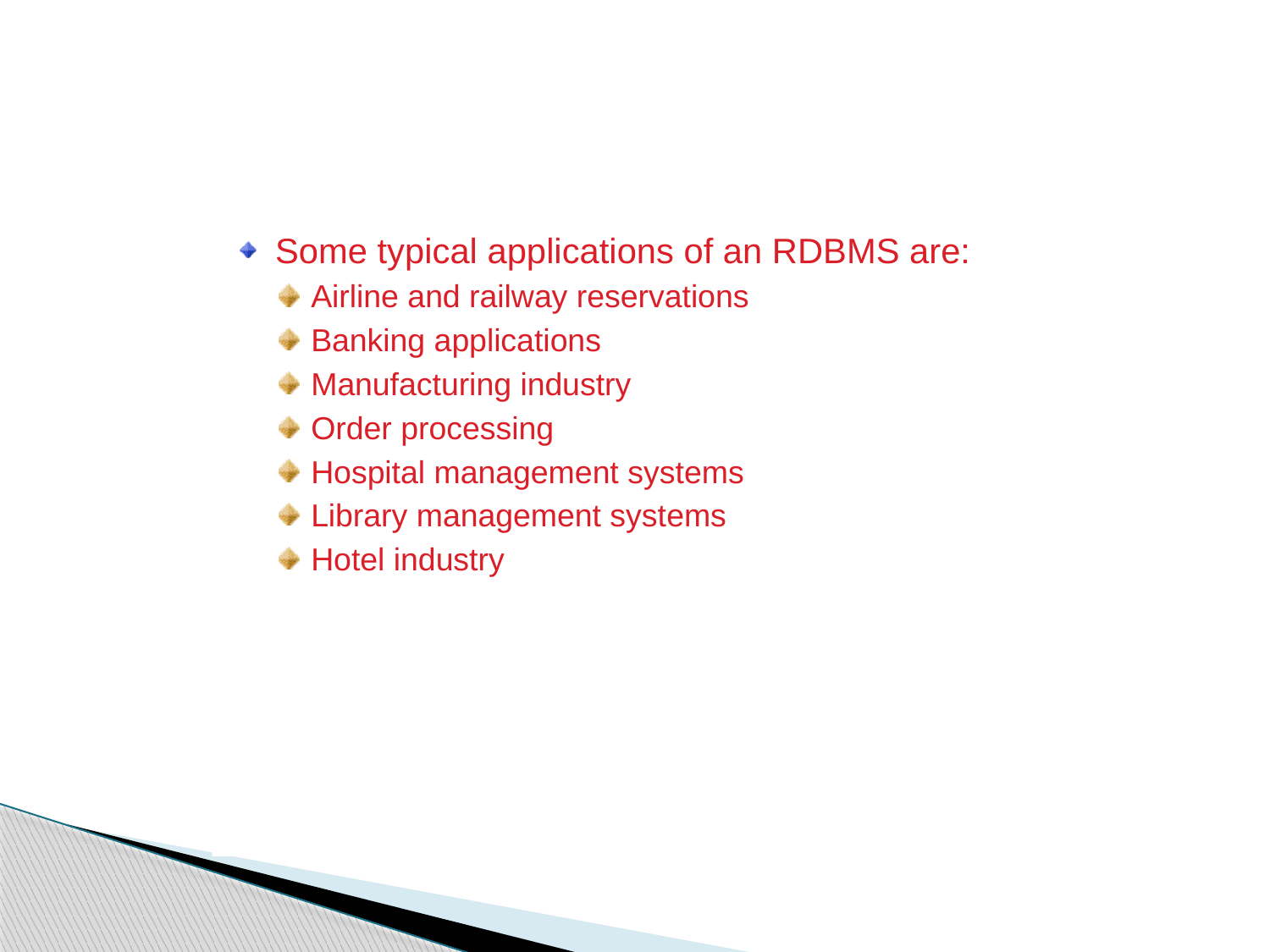

Applications of an RDBMS
Some typical applications of an RDBMS are:
Airline and railway reservations
Banking applications
Manufacturing industry
Order processing
Hospital management systems
Library management systems
Hotel industry